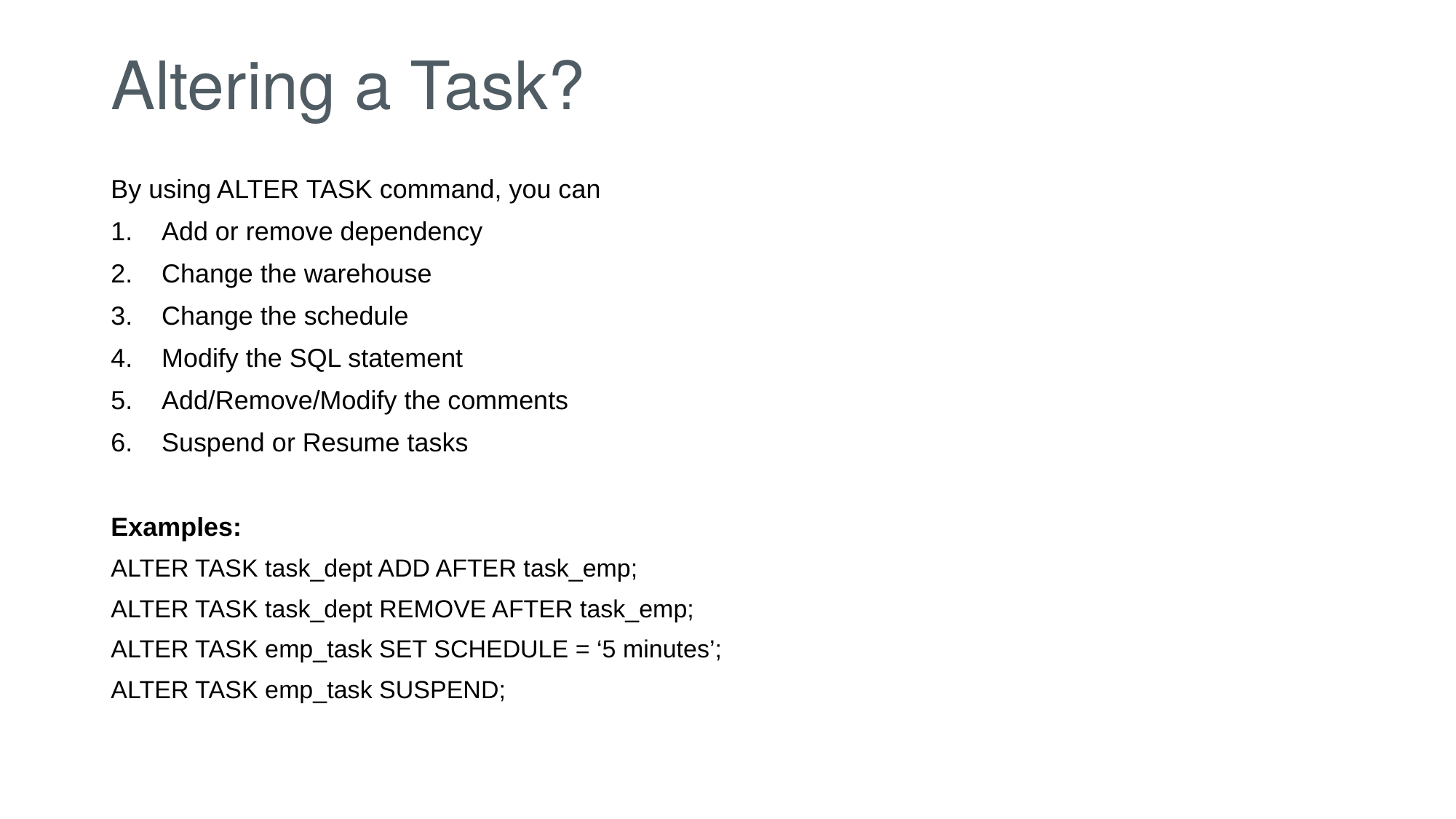

# Altering a Task?
By using ALTER TASK command, you can
Add or remove dependency
Change the warehouse
Change the schedule
Modify the SQL statement
Add/Remove/Modify the comments
Suspend or Resume tasks

Examples:
ALTER TASK task_dept ADD AFTER task_emp;
ALTER TASK task_dept REMOVE AFTER task_emp;
ALTER TASK emp_task SET SCHEDULE = ‘5 minutes’;
ALTER TASK emp_task SUSPEND;